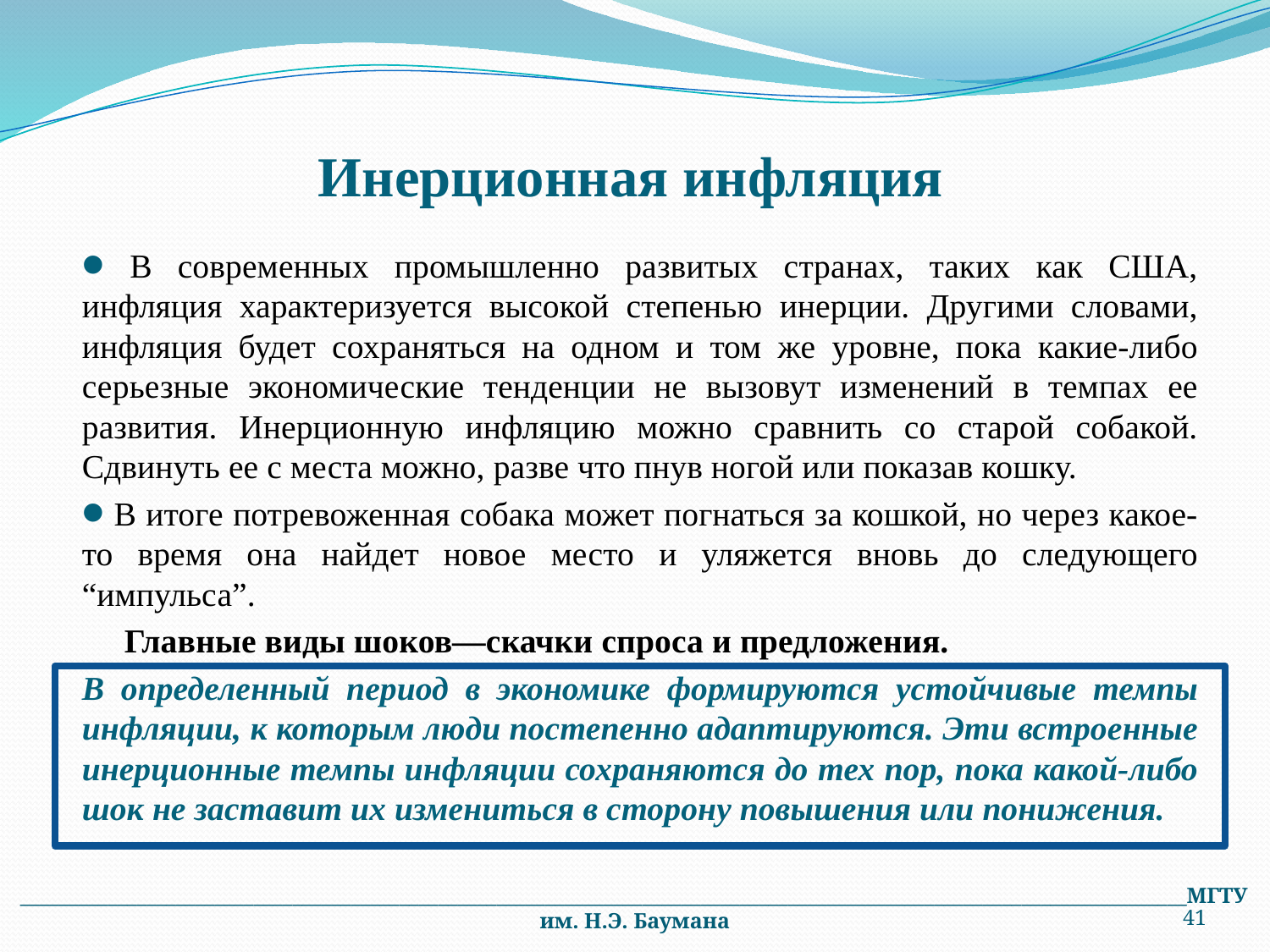

# Инерционная инфляция
 В современных промышленно развитых странах, таких как США, инфляция характеризуется высокой степенью инерции. Другими словами, инфляция будет сохраняться на одном и том же уровне, пока какие-либо серьезные экономические тенденции не вызовут изменений в темпах ее развития. Инерционную инфляцию можно сравнить со старой собакой. Сдвинуть ее с места можно, разве что пнув ногой или показав кошку.
 В итоге потревоженная собака может погнаться за кошкой, но через какое-то время она найдет новое место и уляжется вновь до следующего “импульса”.
     Главные виды шоков—скачки спроса и предложения.
В определенный период в экономике формируются устойчивые темпы инфляции, к которым люди постепенно адаптируются. Эти встроенные инерционные темпы инфляции сохраняются до тех пор, пока какой-либо шок не заставит их измениться в сторону повышения или понижения.

________________________________________________________________________________________________________________________МГТУ им. Н.Э. Баумана
41